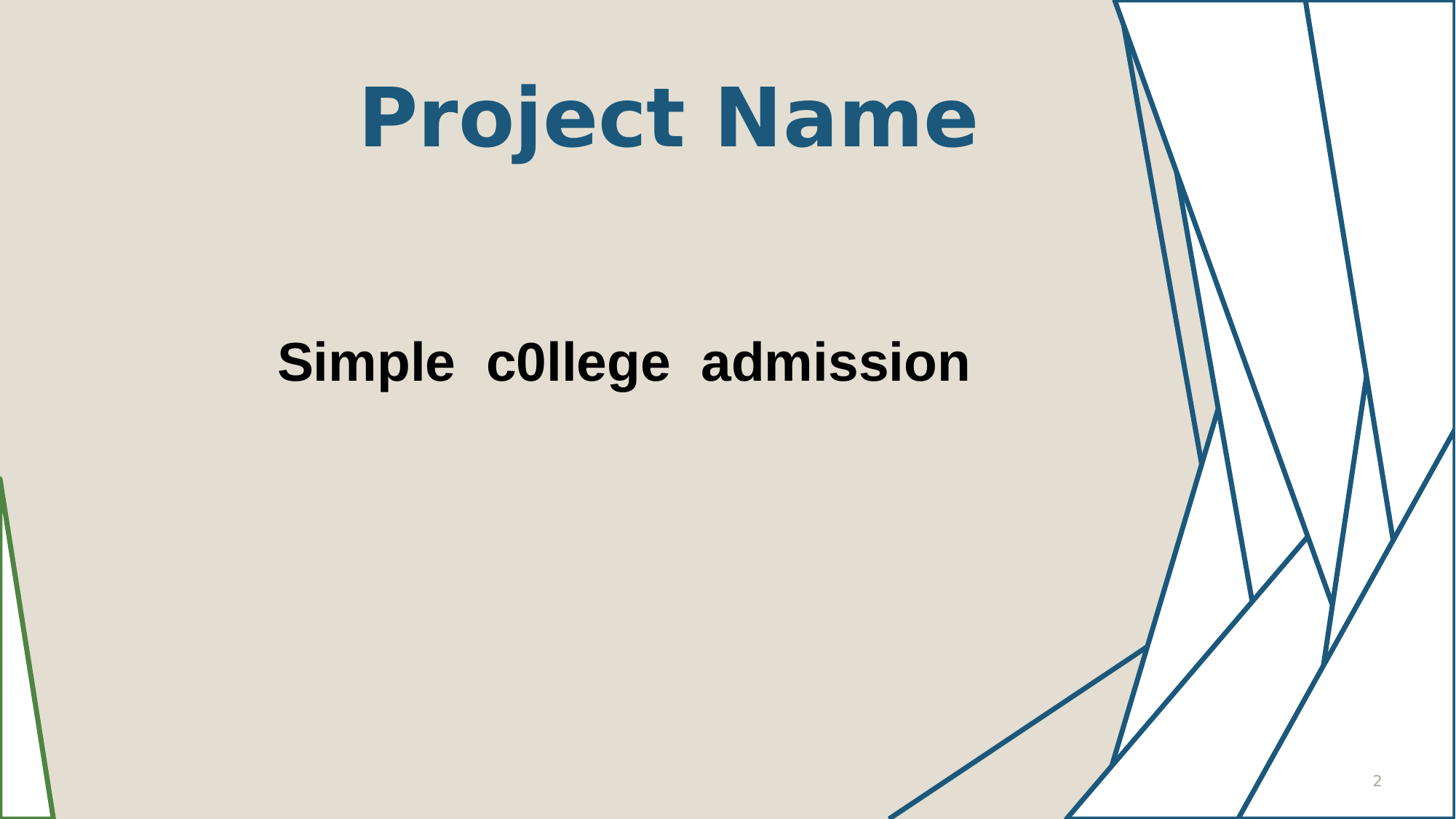

Project Name
# Simple  c0llege  admission

2